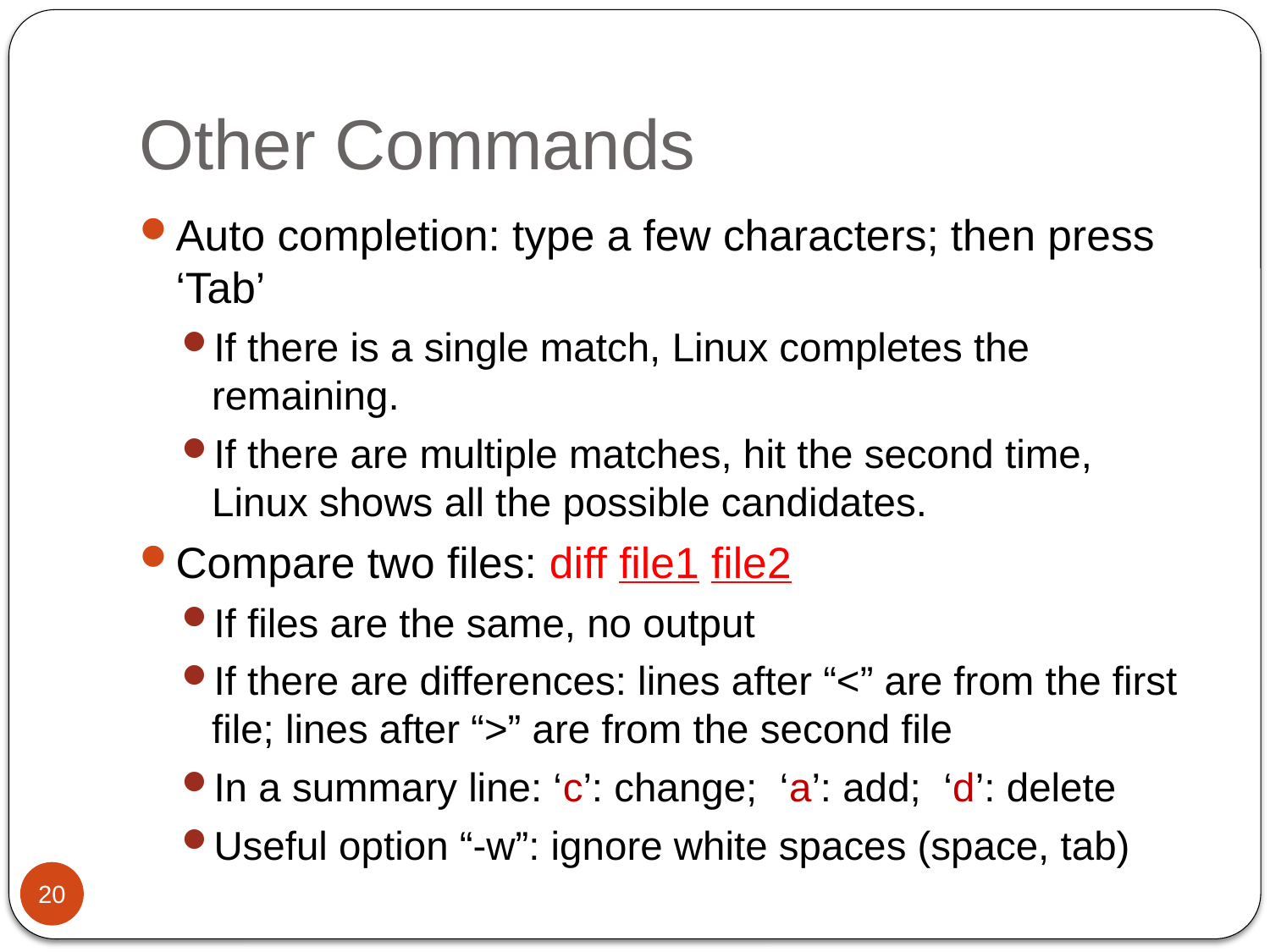

# Other Commands
Auto completion: type a few characters; then press ‘Tab’
If there is a single match, Linux completes the remaining.
If there are multiple matches, hit the second time, Linux shows all the possible candidates.
Compare two files: diff file1 file2
If files are the same, no output
If there are differences: lines after “<” are from the first file; lines after “>” are from the second file
In a summary line: ‘c’: change;  ‘a’: add;  ‘d’: delete
Useful option “-w”: ignore white spaces (space, tab)
20